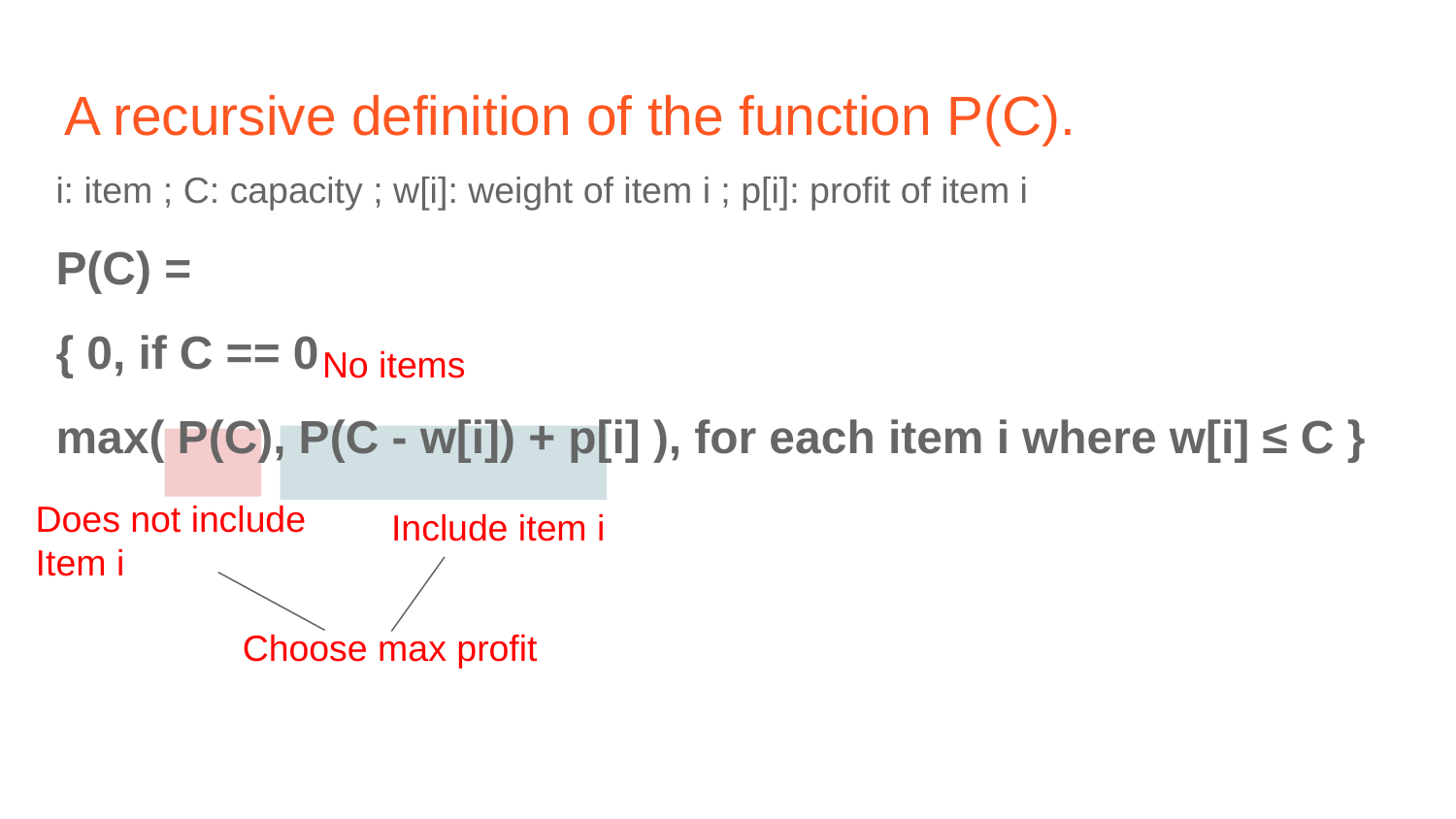

# A recursive definition of the function P(C).

i: item ; C: capacity ; w[i]: weight of item i ; p[i]: profit of item i
P(C) =
{ 0, if C == 0
max( P(C), P(C - w[i]) + p[i] ), for each item i where w[i] ≤ C }
No items

Does not include
Item i
Include item i
Choose max profit